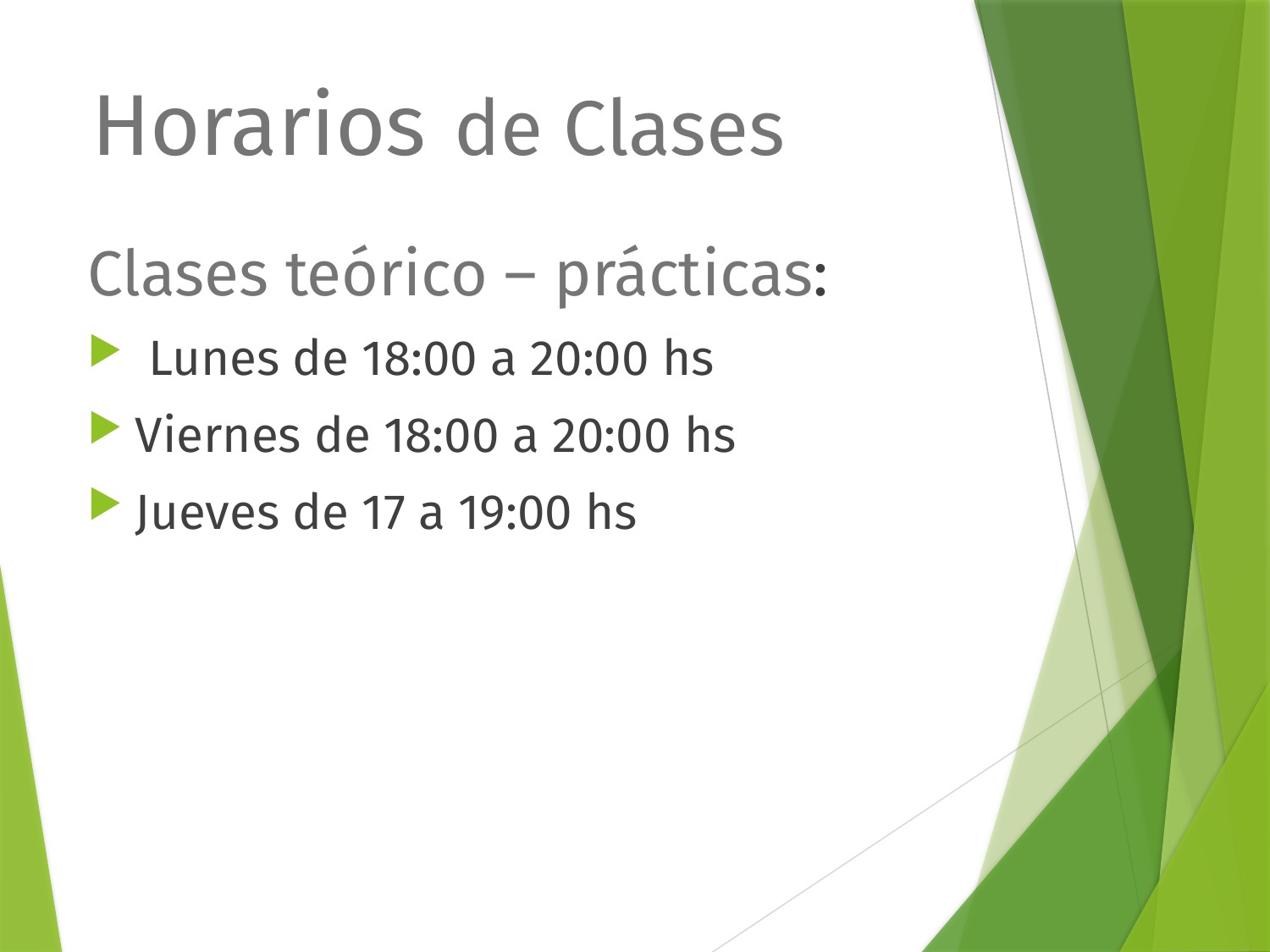

# Horarios de Clases
Clases teórico – prácticas:
 Lunes de 18:00 a 20:00 hs
Viernes de 18:00 a 20:00 hs
Jueves de 17 a 19:00 hs